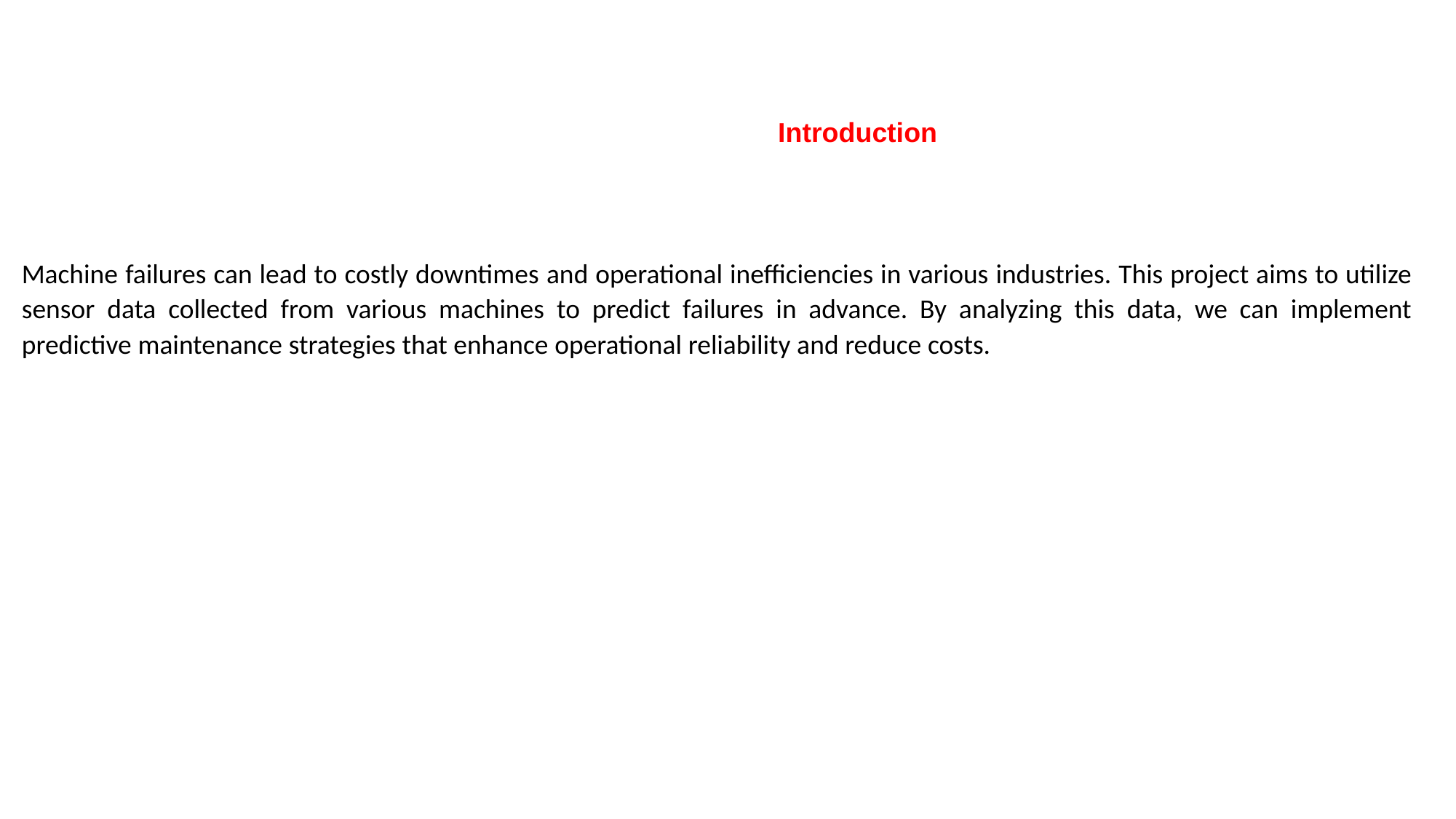

Introduction

Machine failures can lead to costly downtimes and operational inefficiencies in various industries. This project aims to utilize sensor data collected from various machines to predict failures in advance. By analyzing this data, we can implement predictive maintenance strategies that enhance operational reliability and reduce costs.